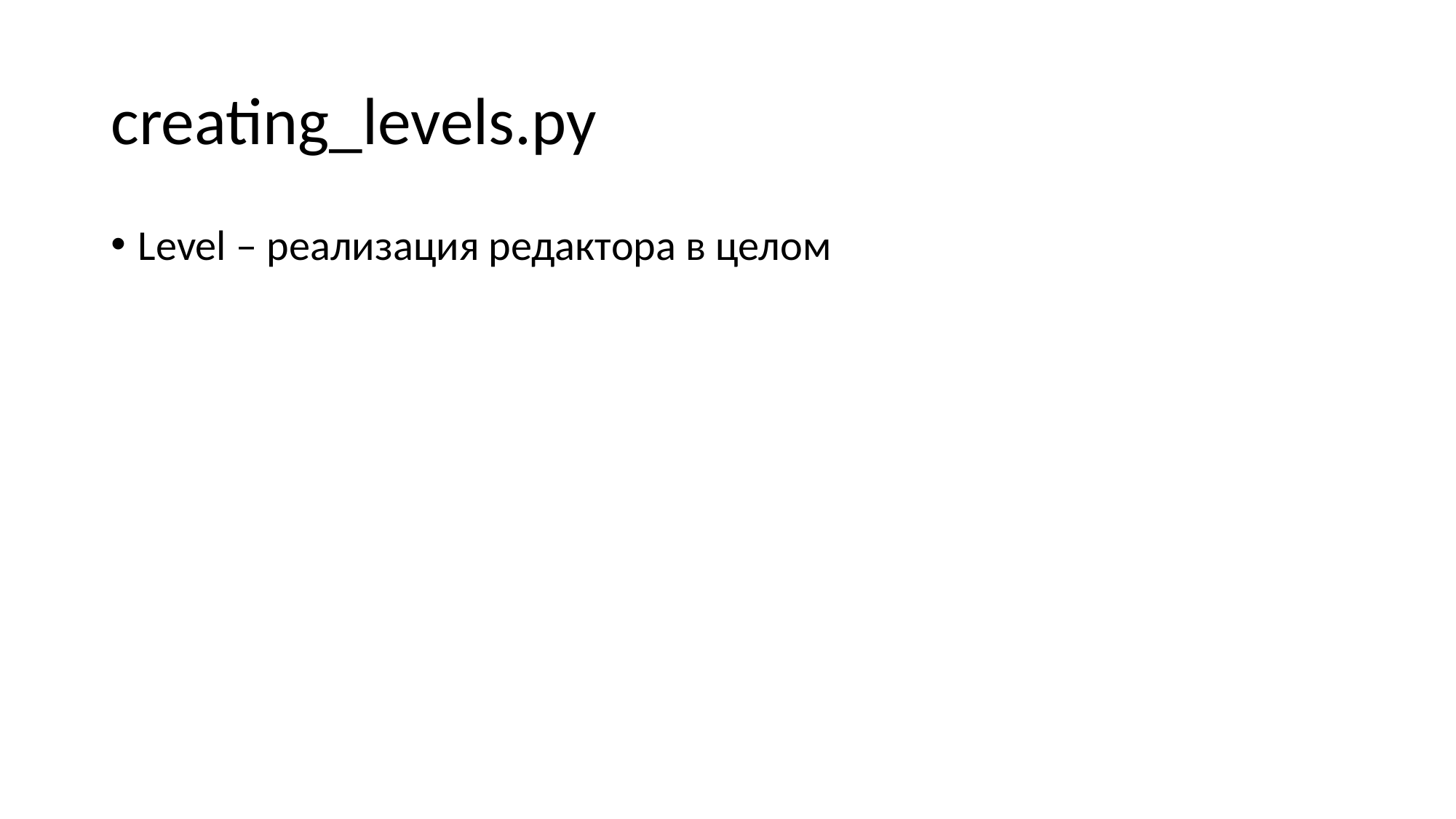

# creating_levels.py
Level – реализация редактора в целом